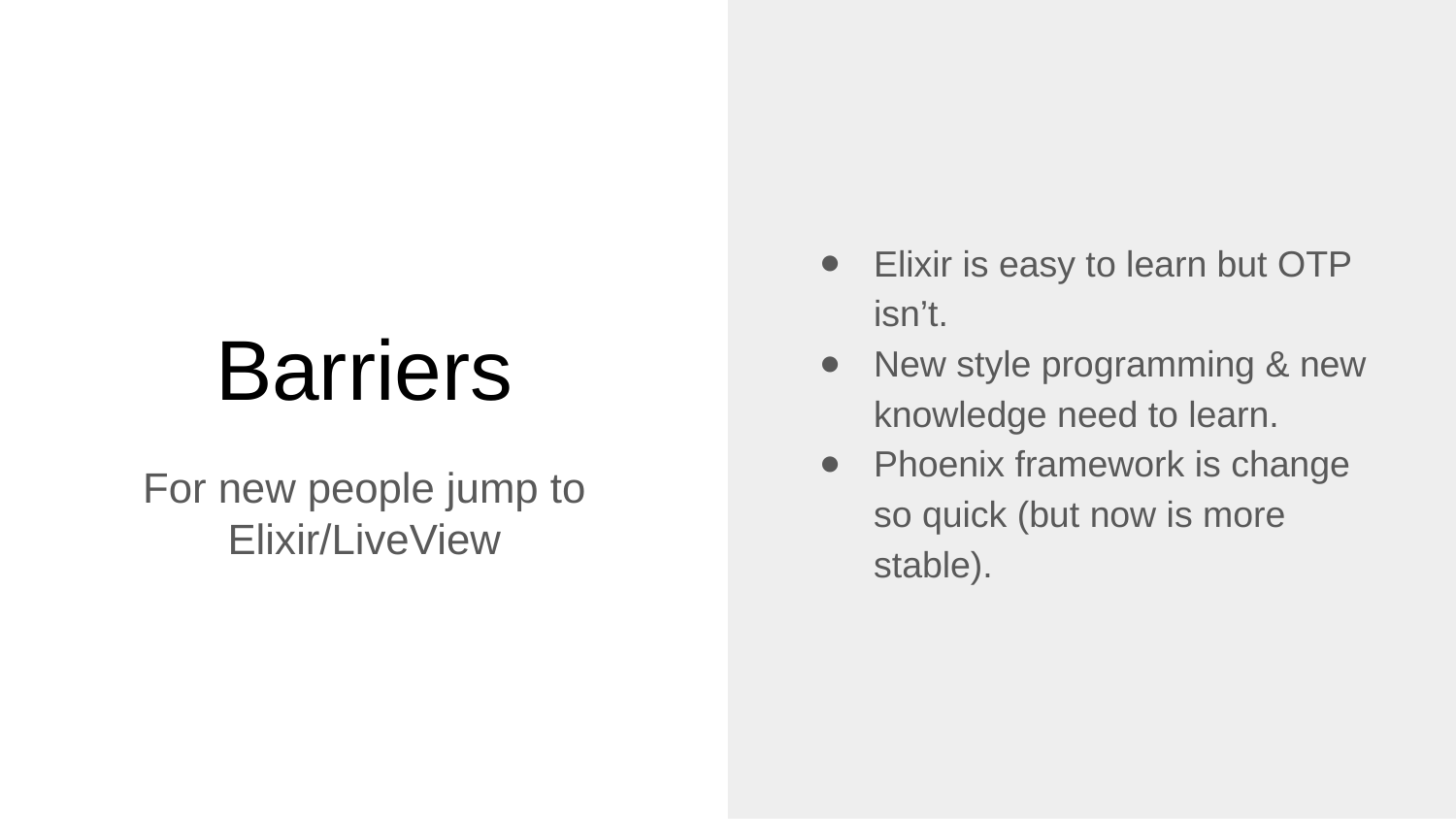

Elixir is easy to learn but OTP isn’t.
New style programming & new knowledge need to learn.
Phoenix framework is change so quick (but now is more stable).
# Barriers
For new people jump to Elixir/LiveView